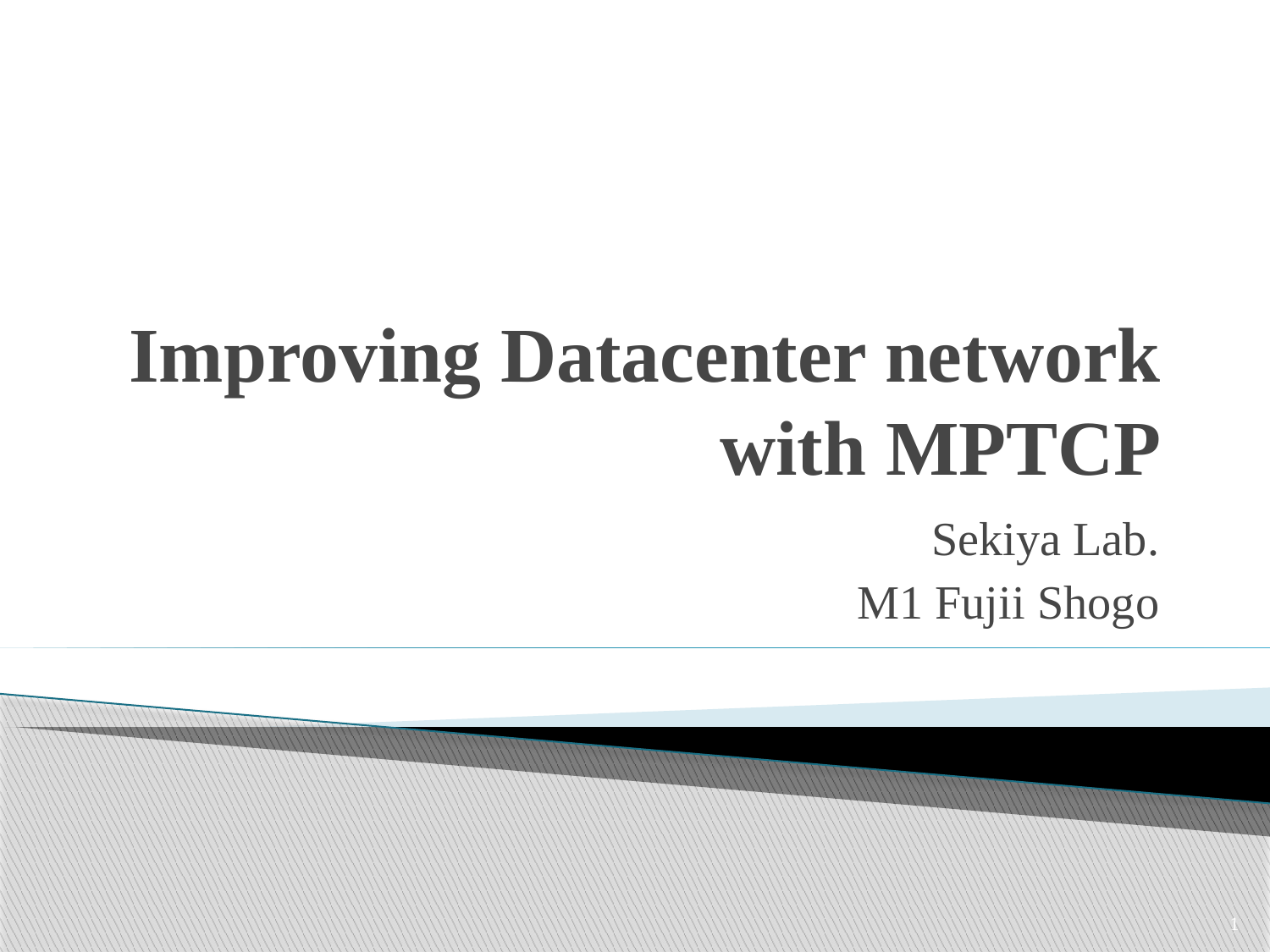

# Improving Datacenter network with MPTCP
Sekiya Lab.
M1 Fujii Shogo
1